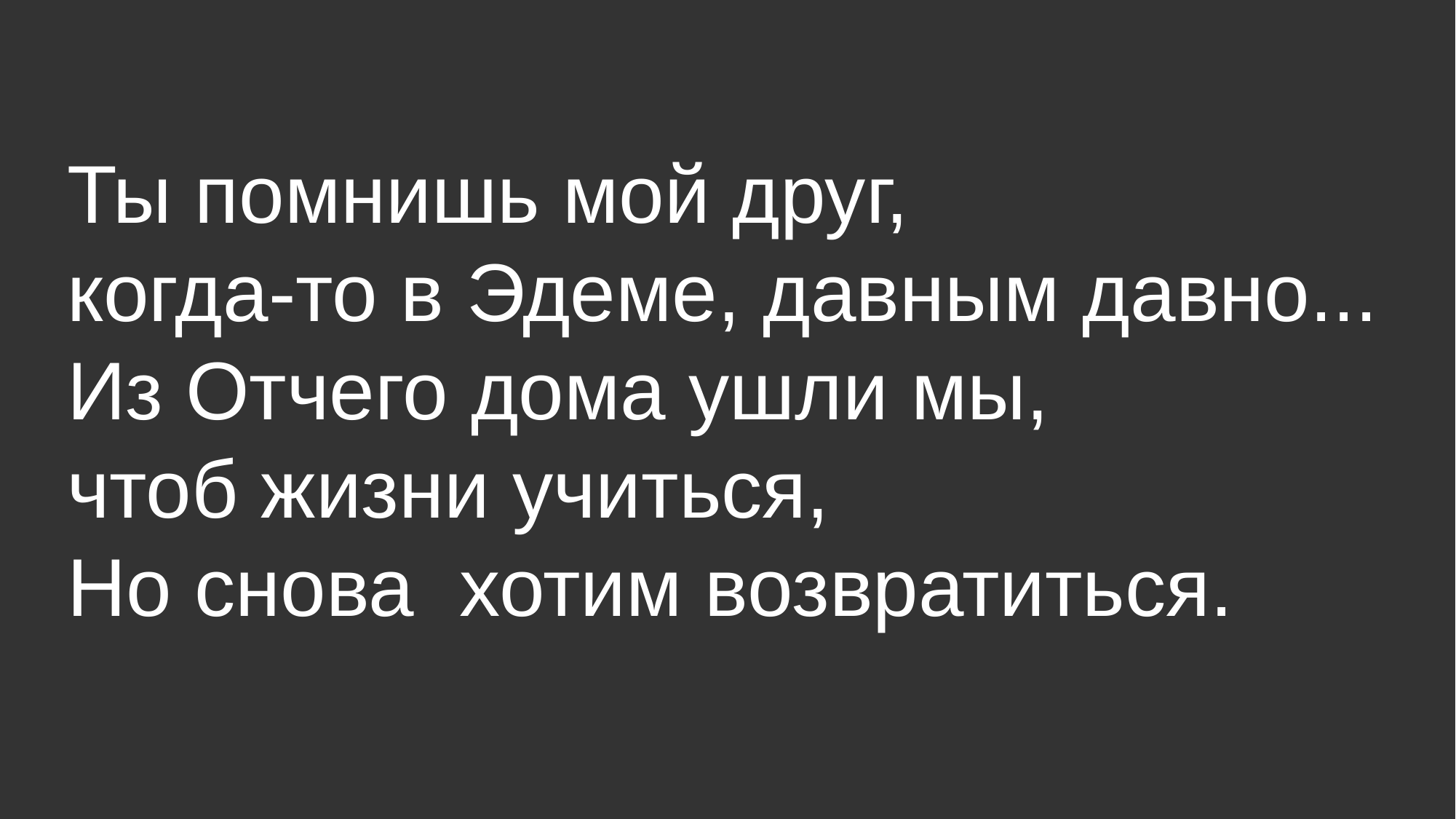

# Ты помнишь мой друг, когда-то в Эдеме, давным давно... Из Отчего дома ушли мы, чтоб жизни учиться, Но снова  хотим возвратиться.